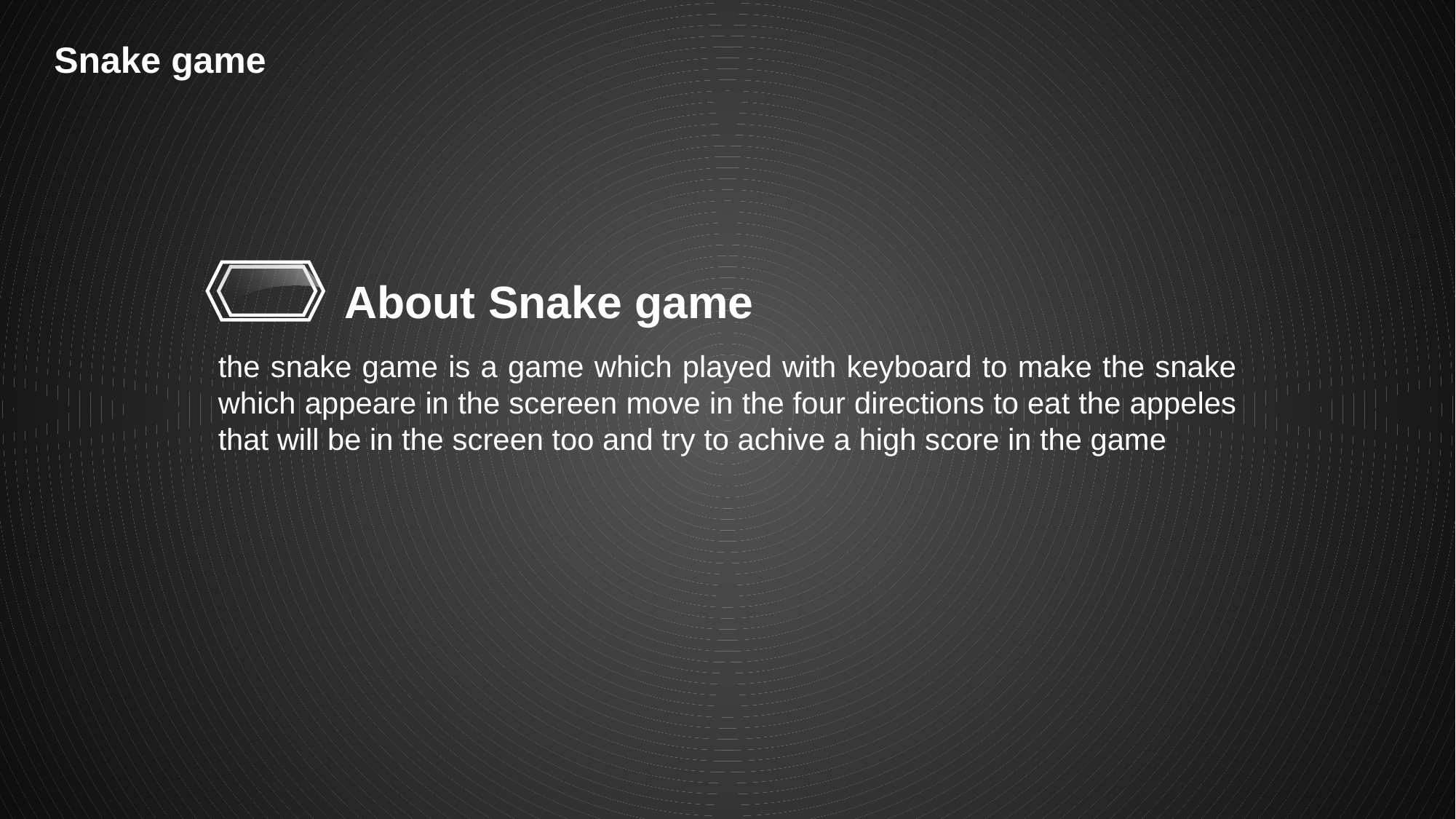

Snake game

About Snake game
the snake game is a game which played with keyboard to make the snake which appeare in the scereen move in the four directions to eat the appeles that will be in the screen too and try to achive a high score in the game